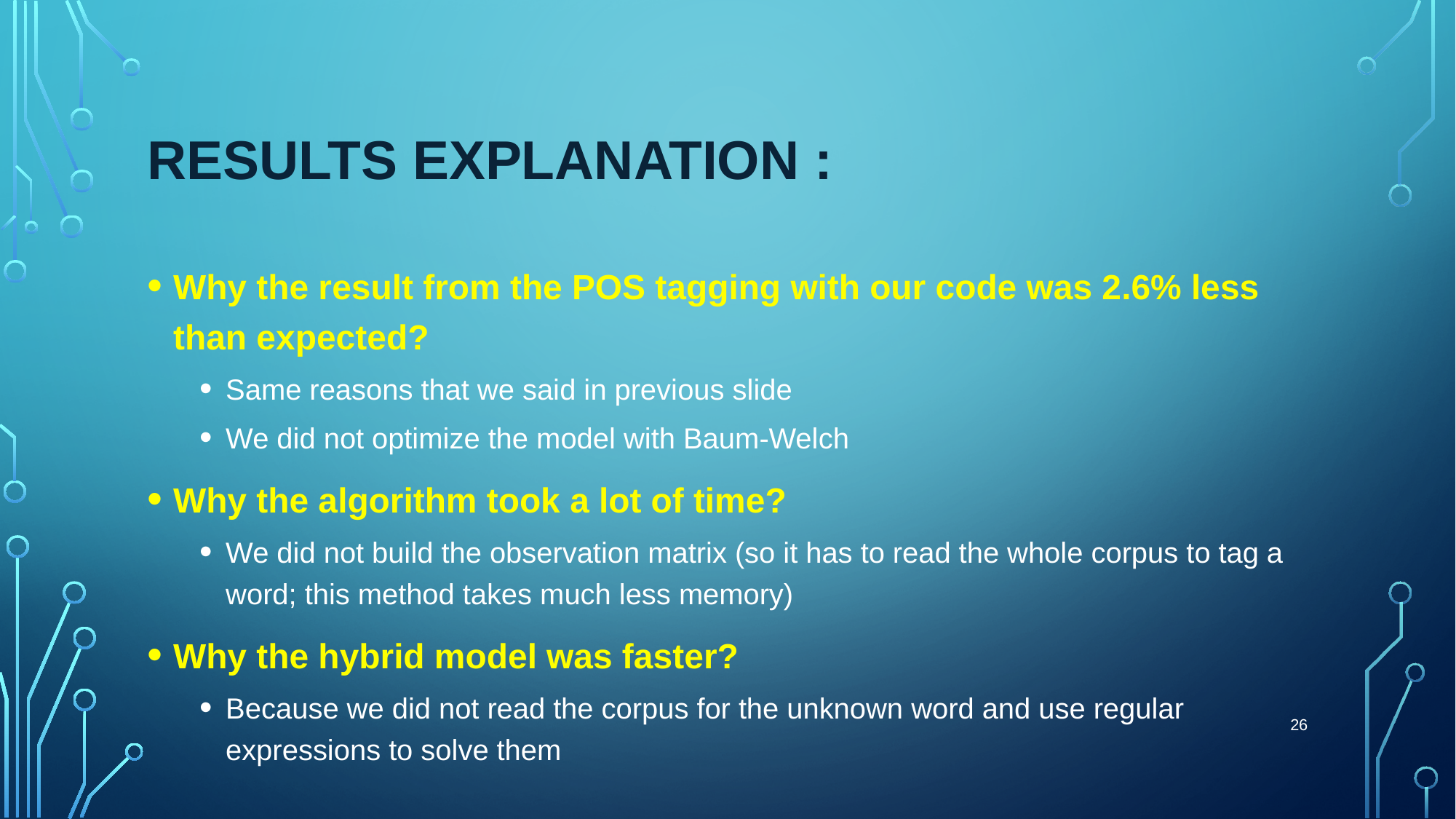

# Results Explanation :
Why the result from the POS tagging with our code was 2.6% less than expected?
Same reasons that we said in previous slide
We did not optimize the model with Baum-Welch
Why the algorithm took a lot of time?
We did not build the observation matrix (so it has to read the whole corpus to tag a word; this method takes much less memory)
Why the hybrid model was faster?
Because we did not read the corpus for the unknown word and use regular expressions to solve them

26